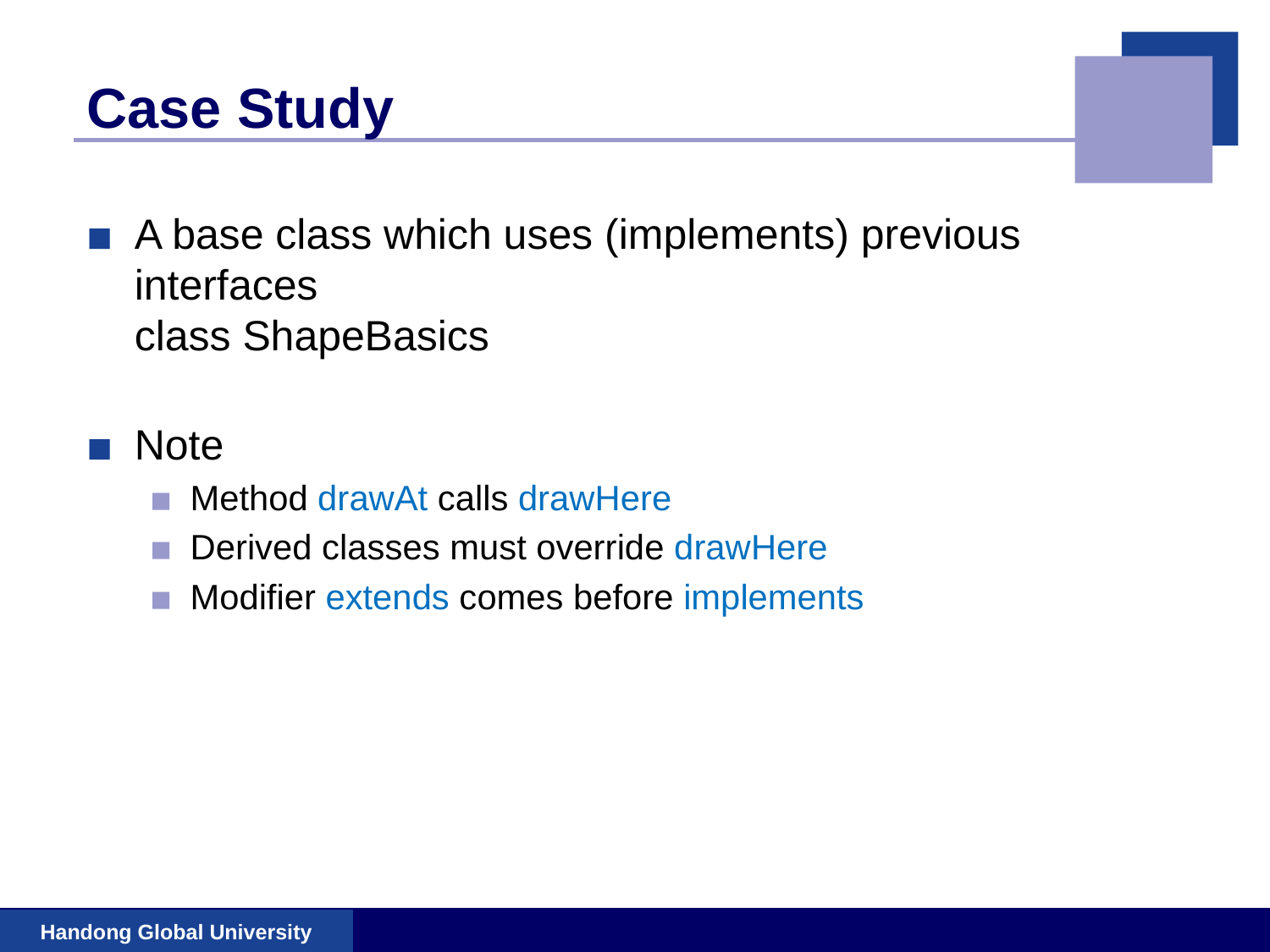

# Case Study
A base class which uses (implements) previous interfaces
class ShapeBasics

Note
Method drawAt calls drawHere
Derived classes must override drawHere
Modifier extends comes before implements